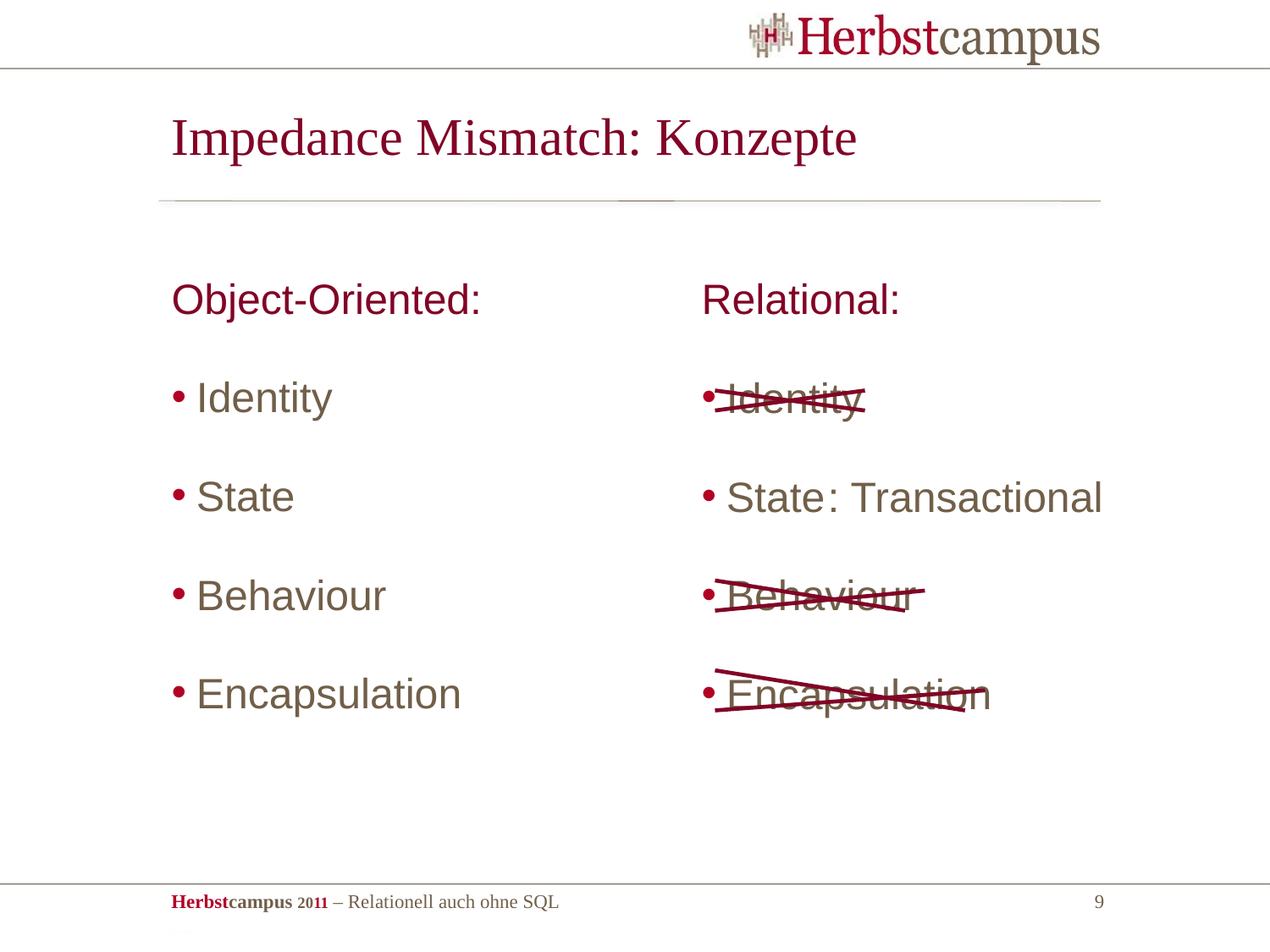

# Impedance Mismatch: Konzepte
Object-Oriented:

Identity

State

Behaviour

Encapsulation
Relational:

Identity

State

Behaviour

Encapsulation

: Transactional